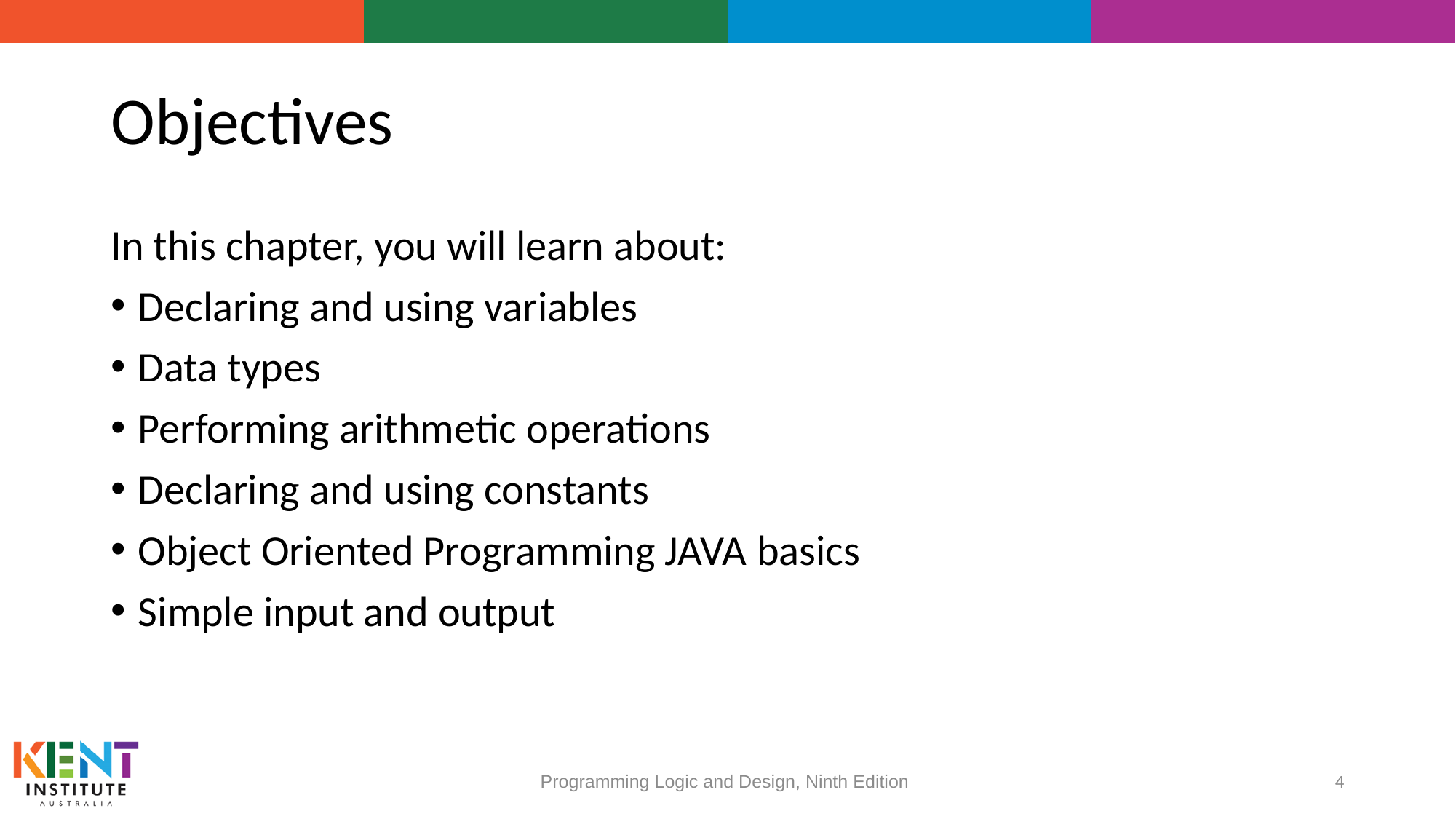

# Objectives
In this chapter, you will learn about:
Declaring and using variables
Data types
Performing arithmetic operations
Declaring and using constants
Object Oriented Programming JAVA basics
Simple input and output

4
Programming Logic and Design, Ninth Edition